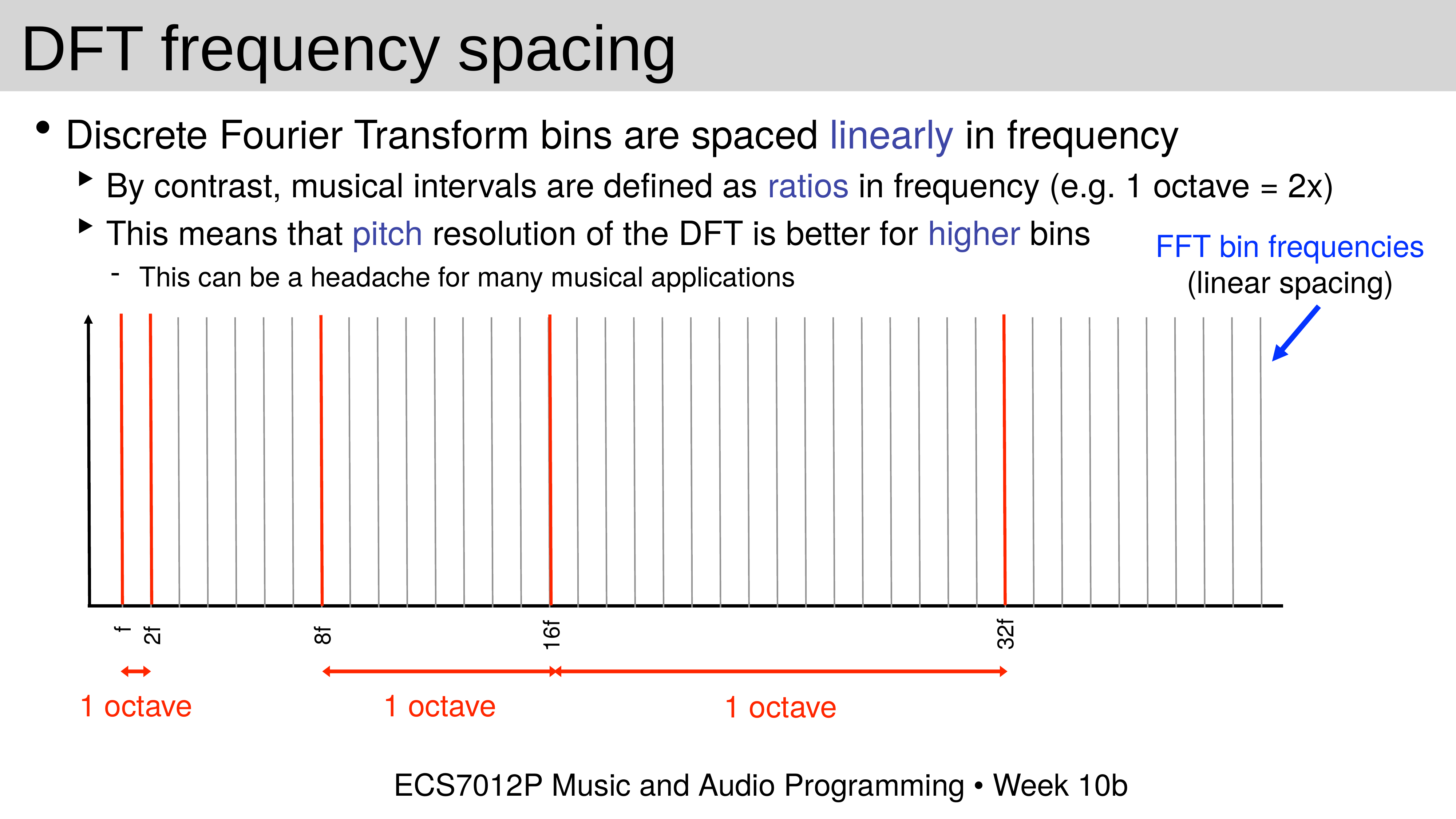

# DFT frequency spacing
Discrete Fourier Transform bins are spaced linearly in frequency
By contrast, musical intervals are defined as ratios in frequency (e.g. 1 octave = 2x)
This means that pitch resolution of the DFT is better for higher bins
This can be a headache for many musical applications
FFT bin frequencies
(linear spacing)

f
2f

32f

8f
16f

1 octave

1 octave

1 octave
ECS7012P Music and Audio Programming • Week 10b